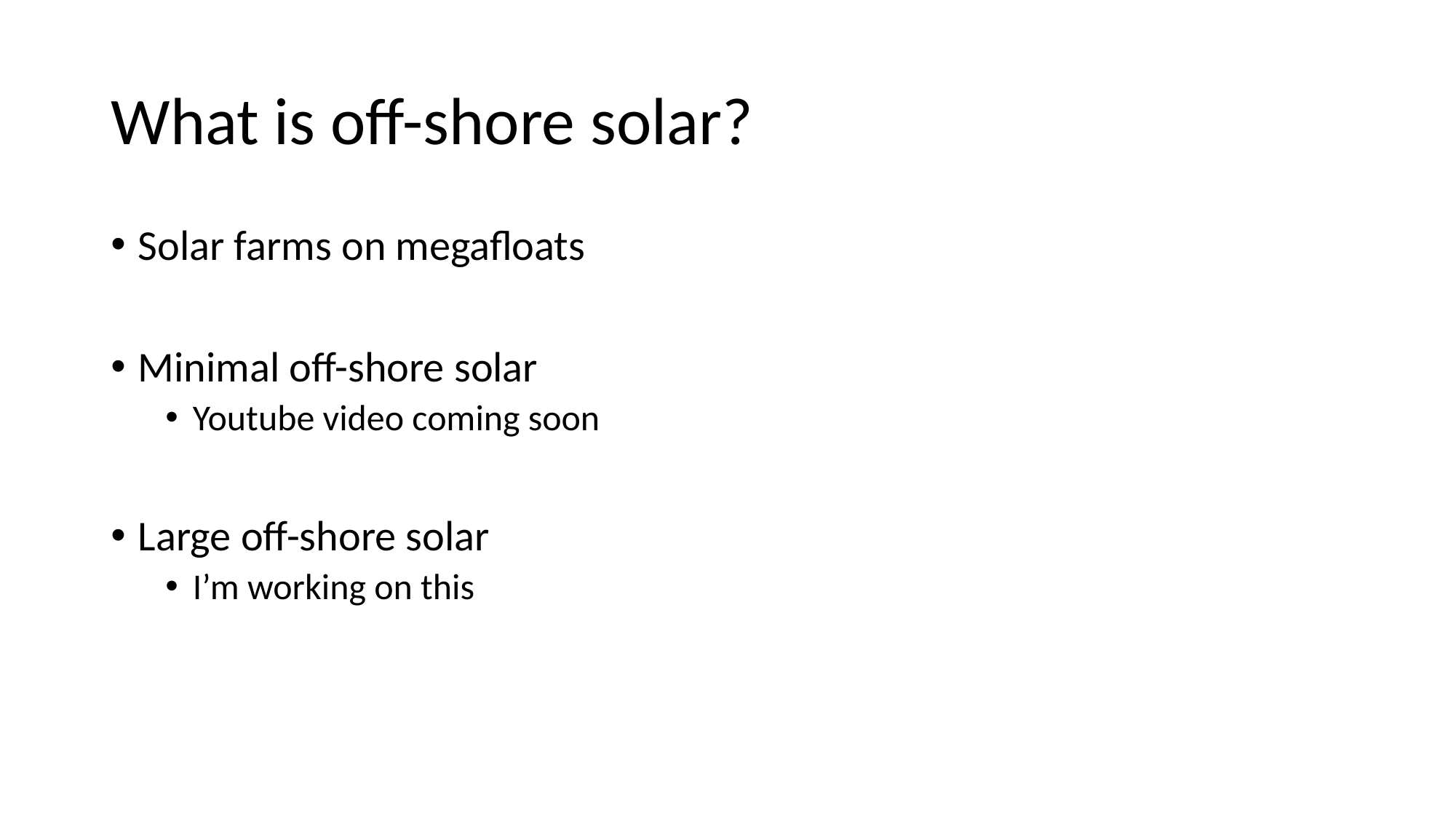

# What is off-shore solar?
Solar farms on megafloats

Minimal off-shore solar
Youtube video coming soon

Large off-shore solar
I’m working on this